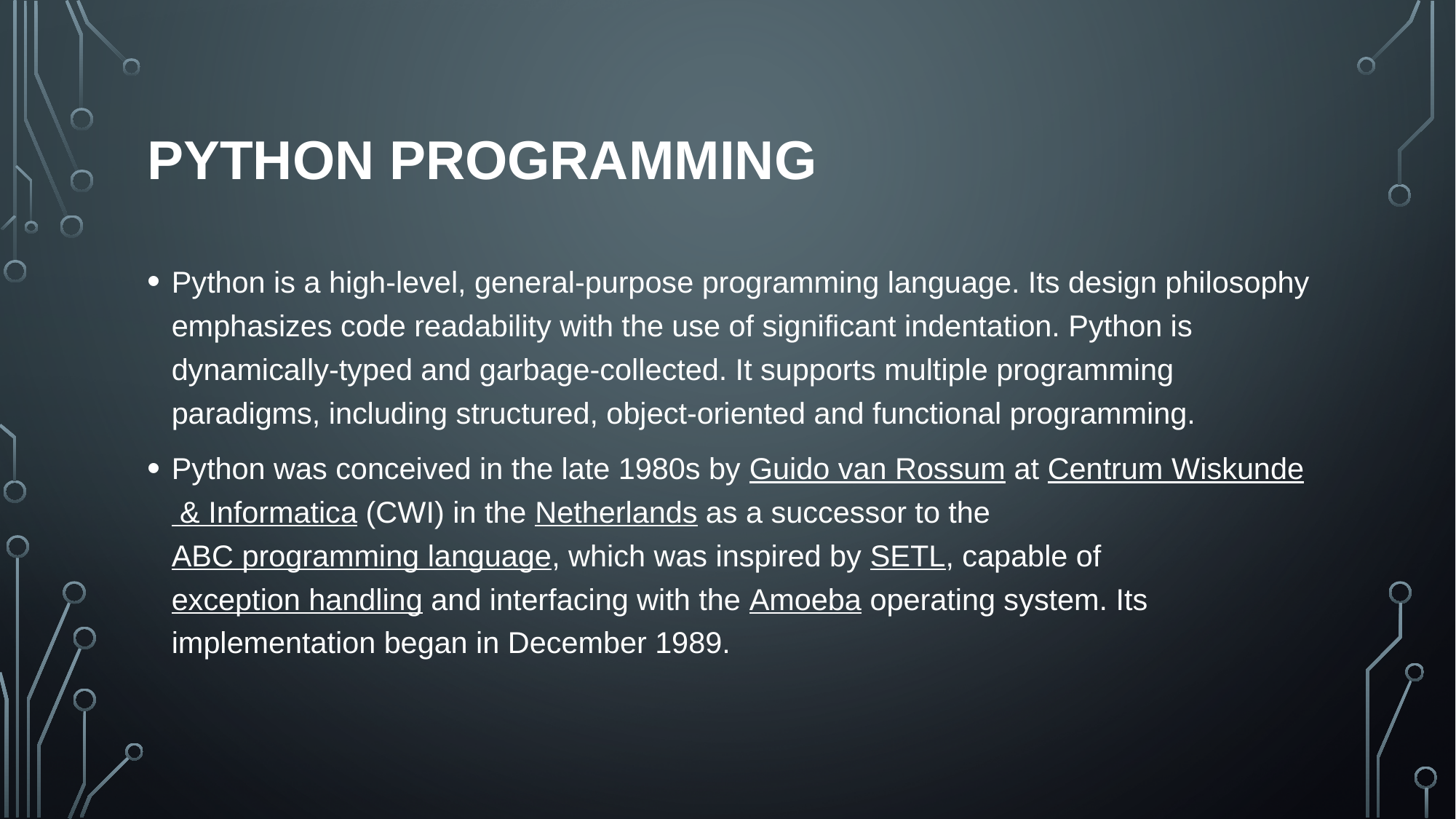

# PYTHON PROGRAMMING
Python is a high-level, general-purpose programming language. Its design philosophy emphasizes code readability with the use of significant indentation. Python is dynamically-typed and garbage-collected. It supports multiple programming paradigms, including structured, object-oriented and functional programming.
Python was conceived in the late 1980s by Guido van Rossum at Centrum Wiskunde & Informatica (CWI) in the Netherlands as a successor to the ABC programming language, which was inspired by SETL, capable of exception handling and interfacing with the Amoeba operating system. Its implementation began in December 1989.